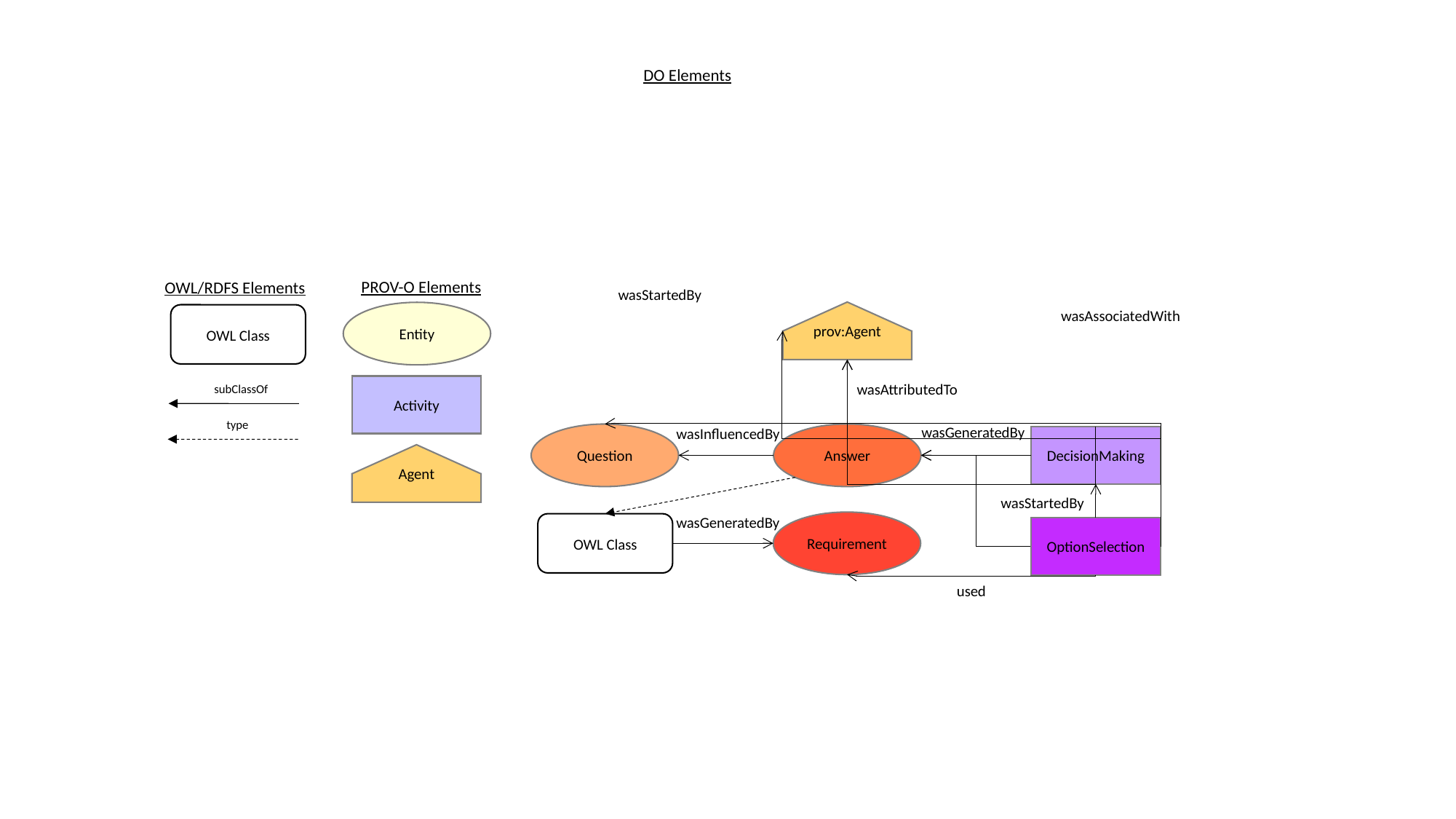

DO Elements
PROV-O Elements
OWL/RDFS Elements
wasStartedBy
wasAssociatedWith
prov:Agent
Entity
OWL Class
wasAttributedTo
subClassOf
Activity
type
wasGeneratedBy
wasInfluencedBy
Question
Answer
DecisionMaking
Agent
wasStartedBy
wasGeneratedBy
Requirement
OWL Class
OptionSelection
used